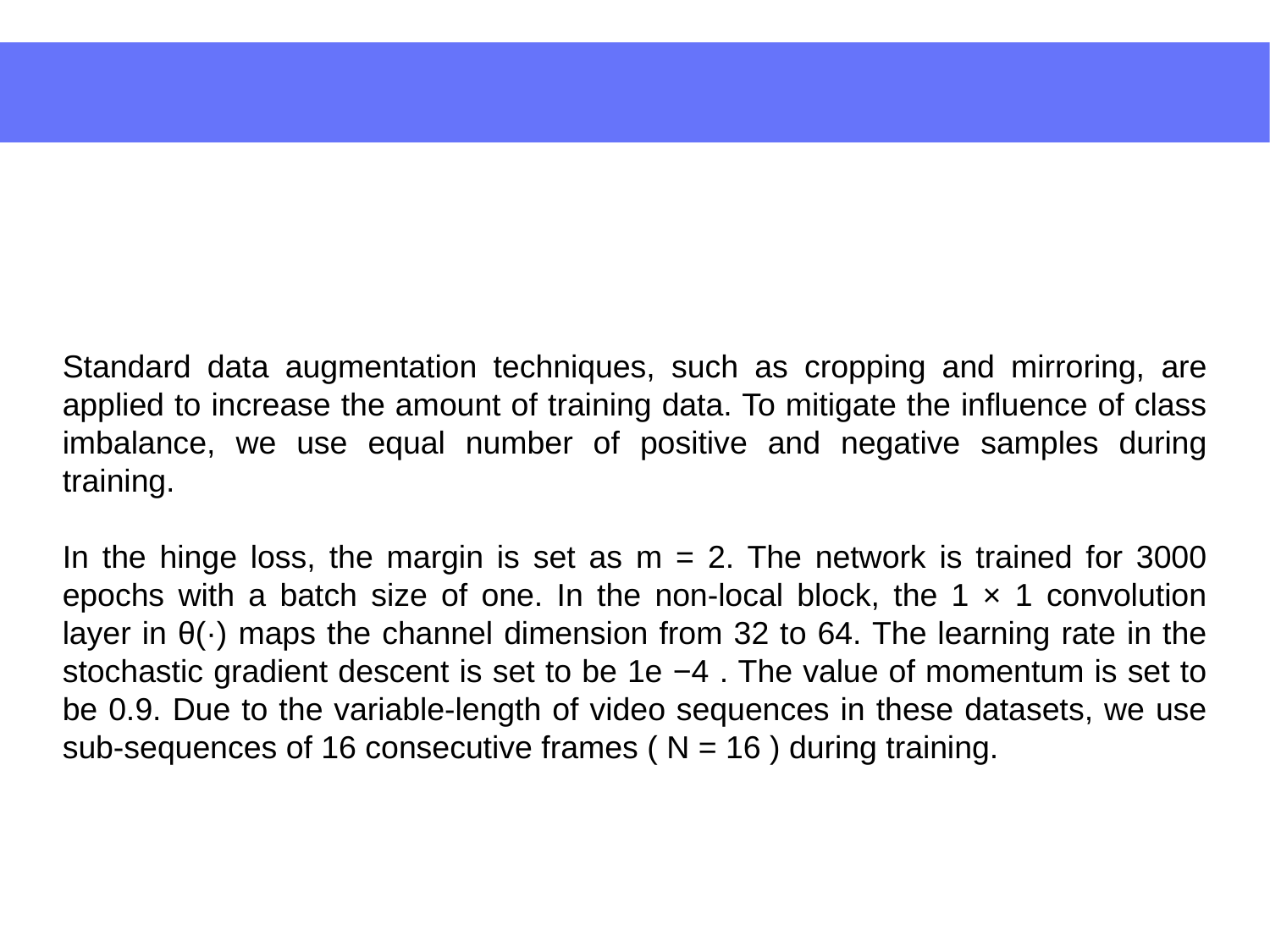

Standard data augmentation techniques, such as cropping and mirroring, are applied to increase the amount of training data. To mitigate the influence of class imbalance, we use equal number of positive and negative samples during training.

In the hinge loss, the margin is set as m = 2. The network is trained for 3000 epochs with a batch size of one. In the non-local block, the 1 × 1 convolution layer in θ(·) maps the channel dimension from 32 to 64. The learning rate in the stochastic gradient descent is set to be 1e −4 . The value of momentum is set to be 0.9. Due to the variable-length of video sequences in these datasets, we use sub-sequences of 16 consecutive frames ( N = 16 ) during training.